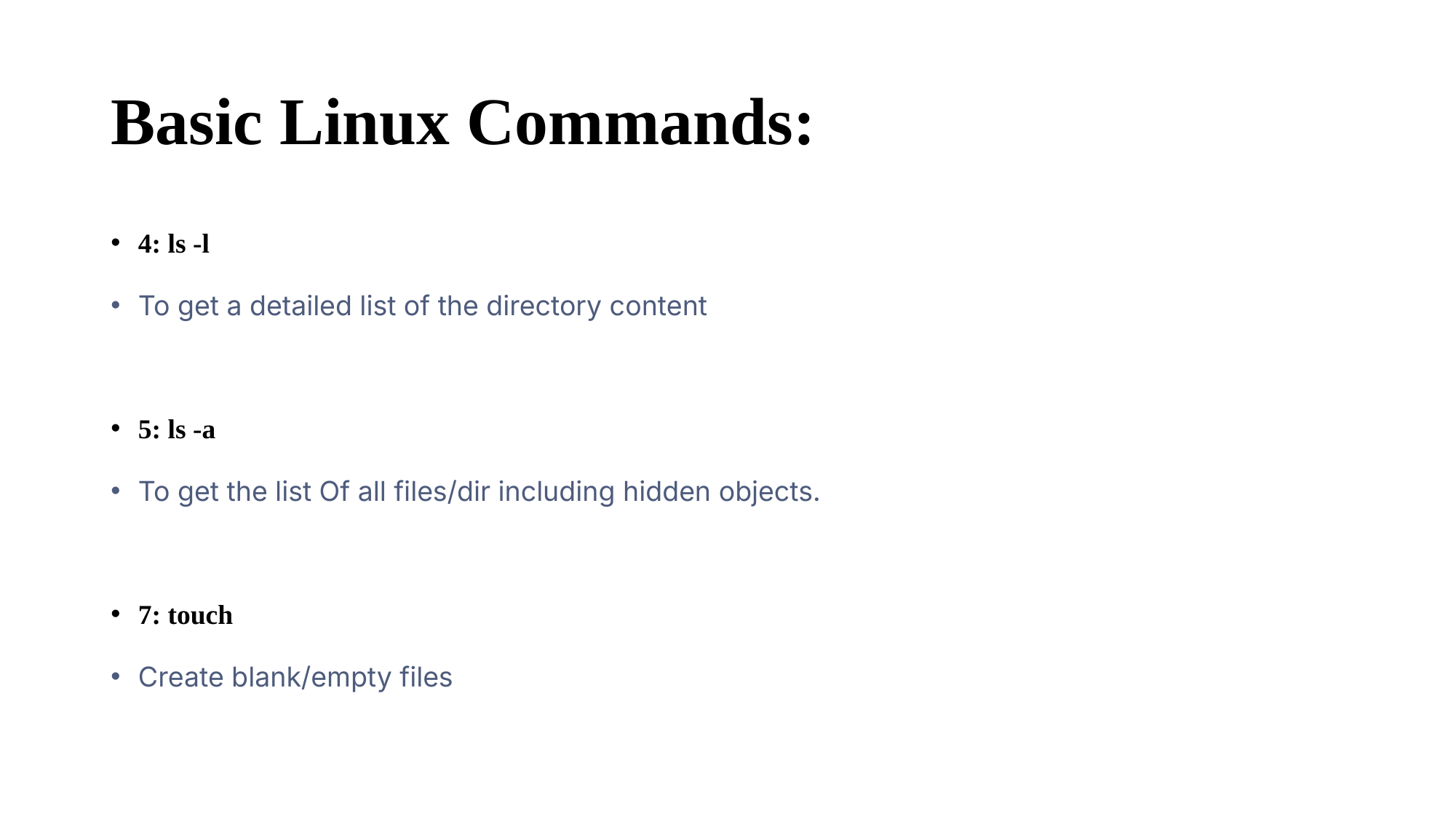

# Basic Linux Commands:
4: ls -l
To get a detailed list of the directory content

5: ls -a
To get the list Of all files/dir including hidden objects.

7: touch
Create blank/empty files